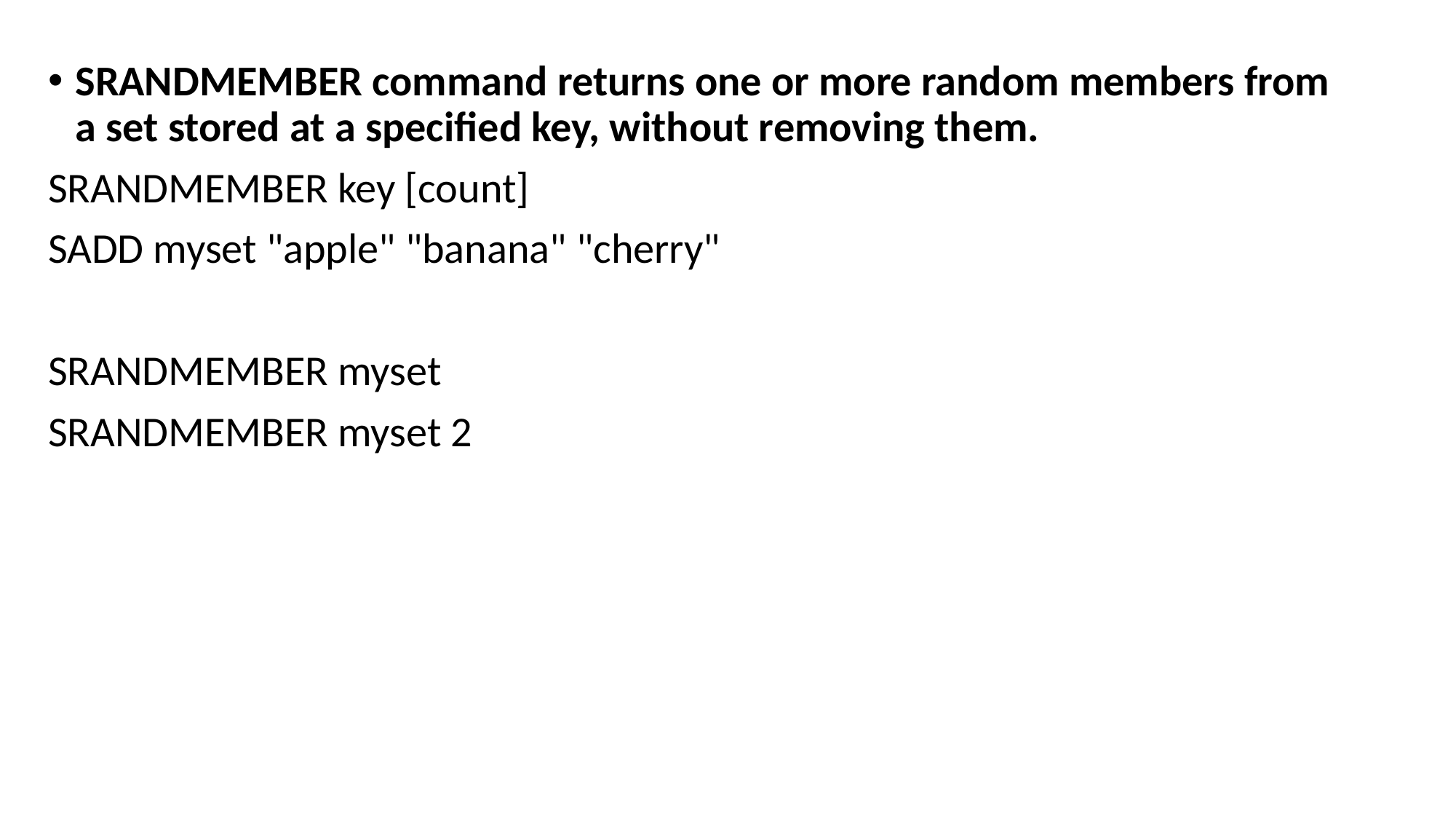

SRANDMEMBER command returns one or more random members from a set stored at a specified key, without removing them.
SRANDMEMBER key [count]
SADD myset "apple" "banana" "cherry"

SRANDMEMBER myset
SRANDMEMBER myset 2